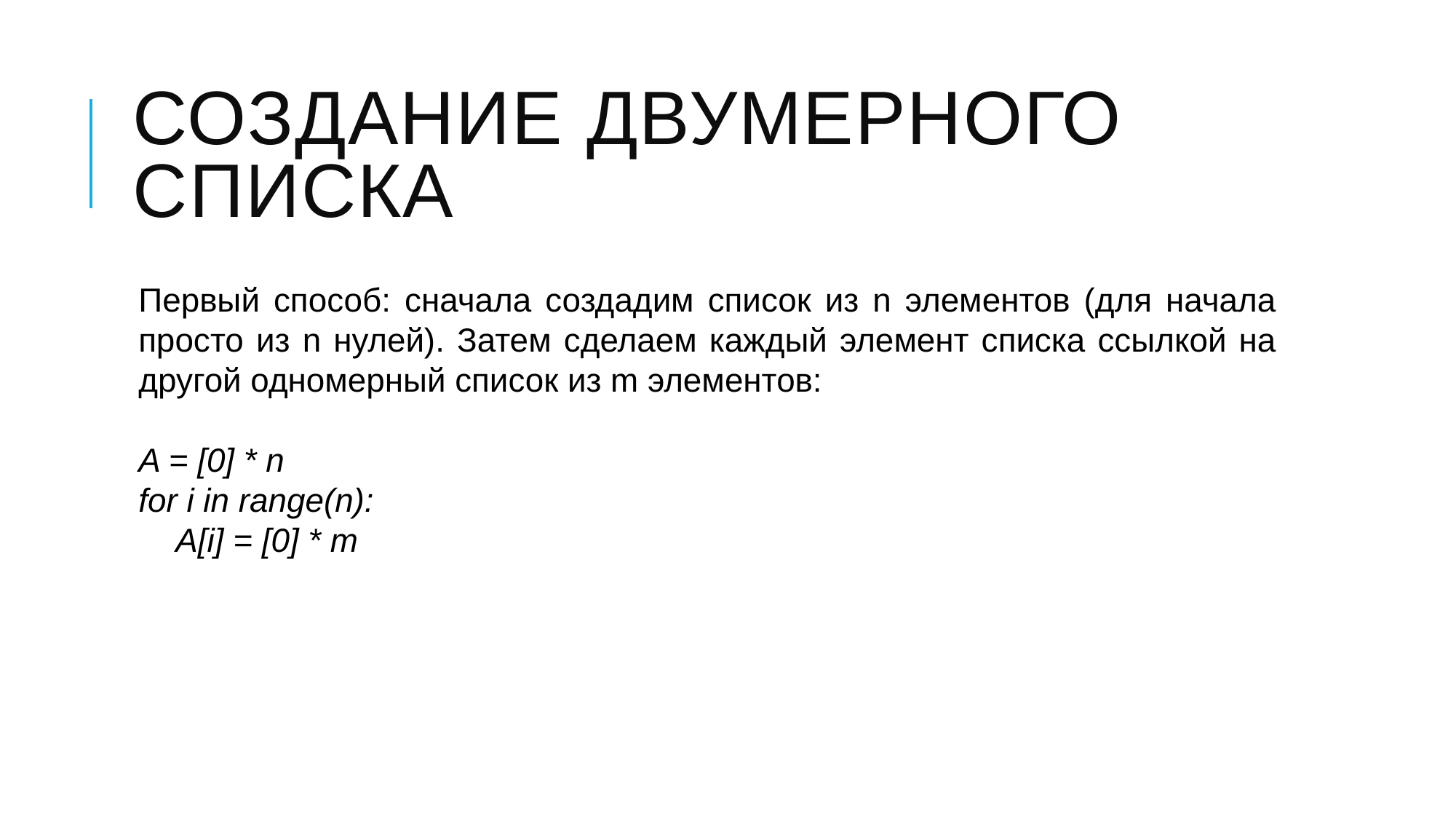

# Создание двумерного списка
Первый способ: сначала создадим список из n элементов (для начала просто из n нулей). Затем сделаем каждый элемент списка ссылкой на другой одномерный список из m элементов:

A = [0] * n
for i in range(n):
    A[i] = [0] * m